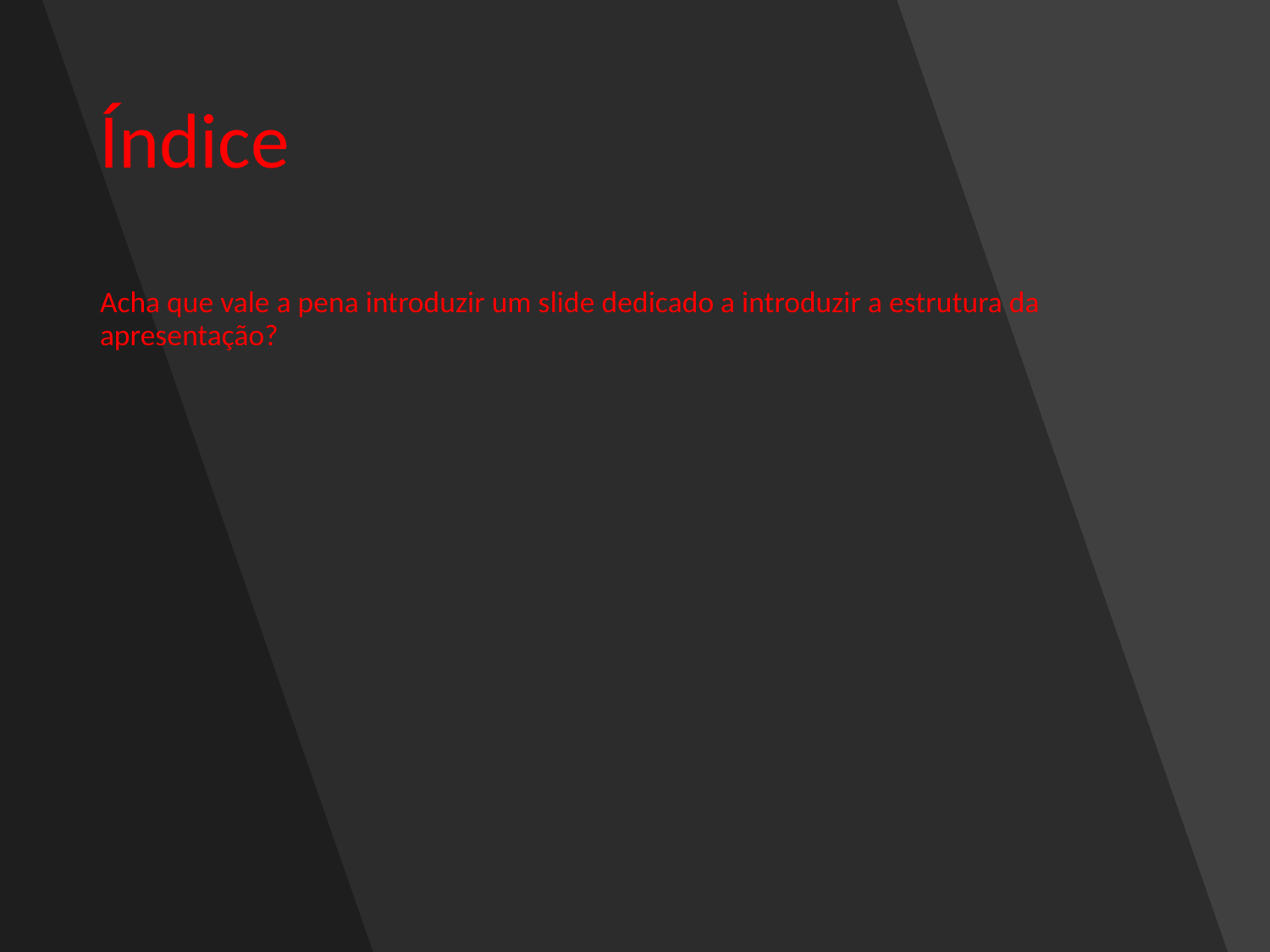

# Índice
Acha que vale a pena introduzir um slide dedicado a introduzir a estrutura da apresentação?